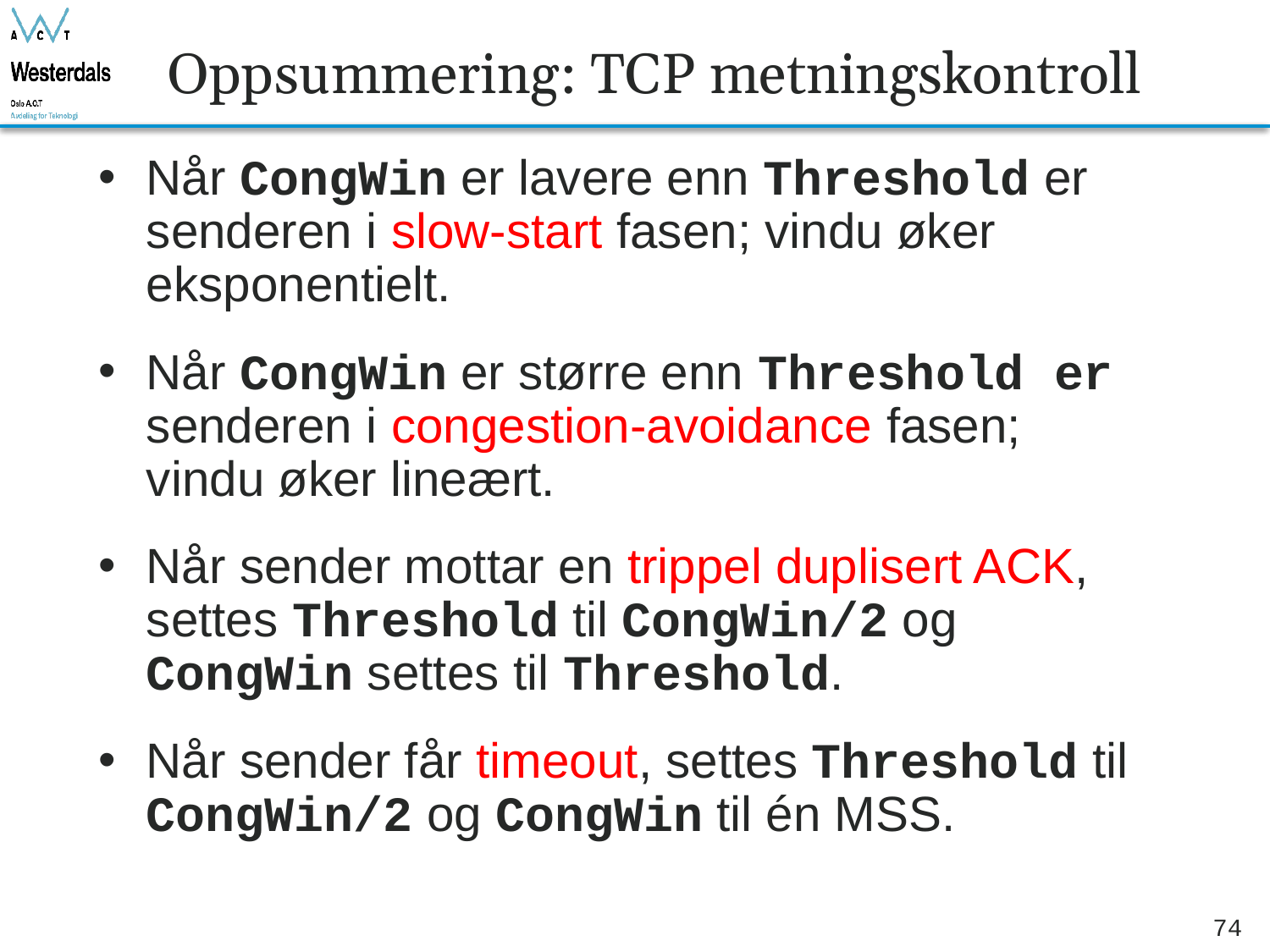

# Oppsummering: TCP metningskontroll
Når CongWin er lavere enn Threshold er senderen i slow-start fasen; vindu øker eksponentielt.
Når CongWin er større enn Threshold er senderen i congestion-avoidance fasen; vindu øker lineært.
Når sender mottar en trippel duplisert ACK, settes Threshold til CongWin/2 og CongWin settes til Threshold.
Når sender får timeout, settes Threshold til CongWin/2 og CongWin til én MSS.
74